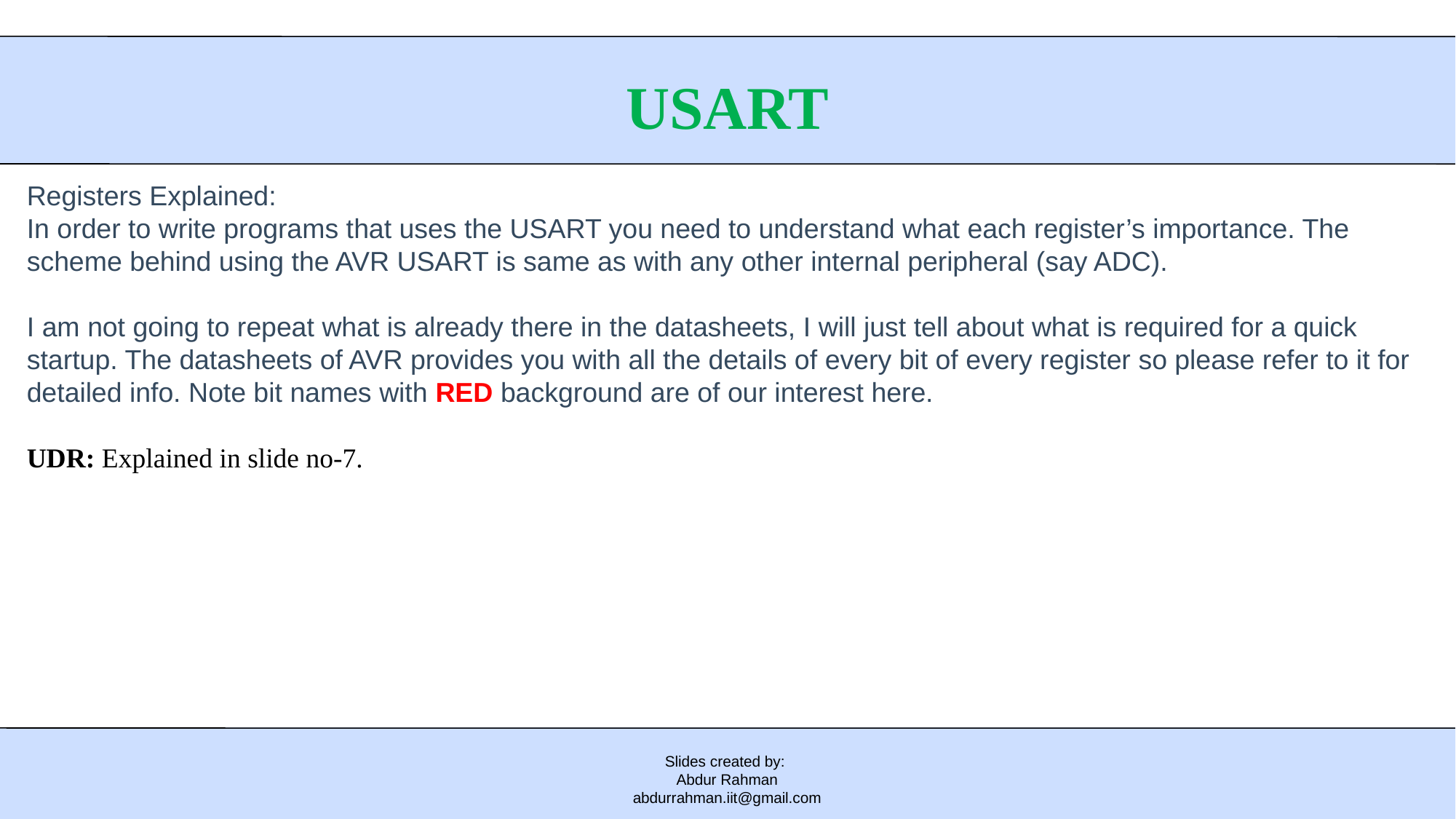

# USART
Registers Explained:
In order to write programs that uses the USART you need to understand what each register’s importance. The scheme behind using the AVR USART is same as with any other internal peripheral (say ADC).

I am not going to repeat what is already there in the datasheets, I will just tell about what is required for a quick startup. The datasheets of AVR provides you with all the details of every bit of every register so please refer to it for detailed info. Note bit names with RED background are of our interest here.

UDR: Explained in slide no-7.
Slides created by:
Abdur Rahman
abdurrahman.iit@gmail.com